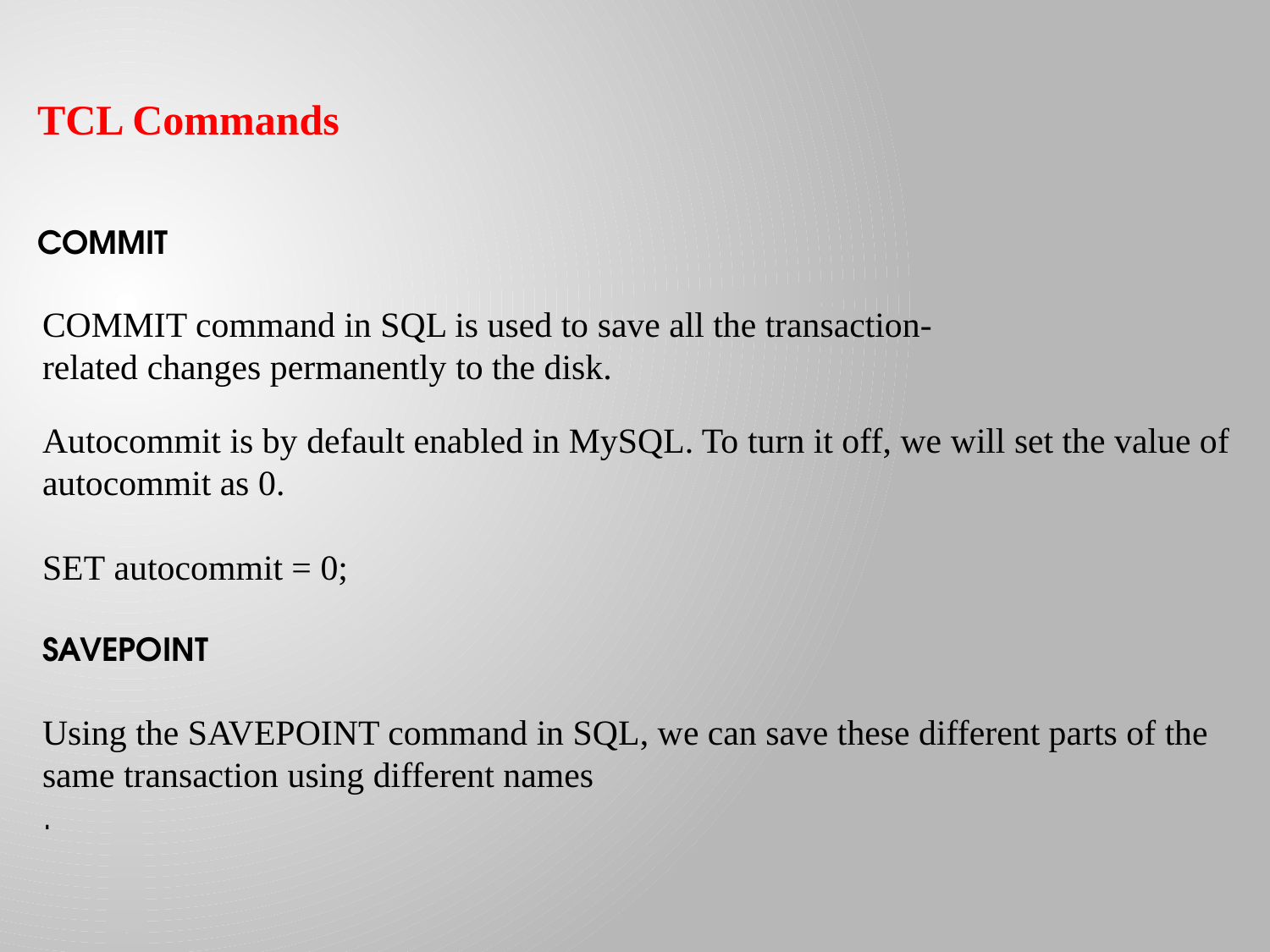

TCL Commands
COMMIT
COMMIT command in SQL is used to save all the transaction-related changes permanently to the disk.
Autocommit is by default enabled in MySQL. To turn it off, we will set the value of autocommit as 0.

SET autocommit = 0;

SAVEPOINT

Using the SAVEPOINT command in SQL, we can save these different parts of the same transaction using different names
.